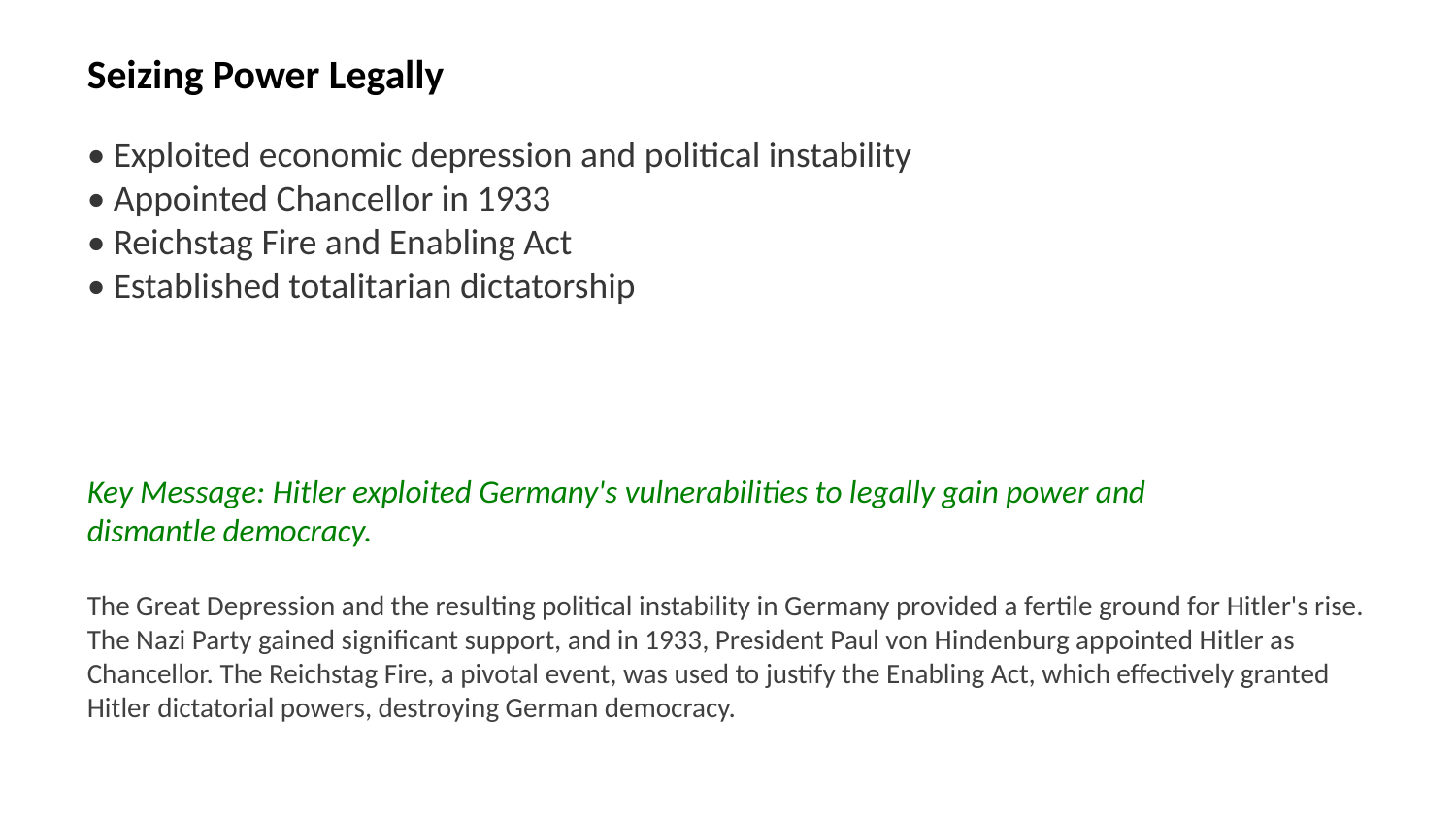

Seizing Power Legally
• Exploited economic depression and political instability
• Appointed Chancellor in 1933
• Reichstag Fire and Enabling Act
• Established totalitarian dictatorship
Key Message: Hitler exploited Germany's vulnerabilities to legally gain power and dismantle democracy.
The Great Depression and the resulting political instability in Germany provided a fertile ground for Hitler's rise. The Nazi Party gained significant support, and in 1933, President Paul von Hindenburg appointed Hitler as Chancellor. The Reichstag Fire, a pivotal event, was used to justify the Enabling Act, which effectively granted Hitler dictatorial powers, destroying German democracy.
Images: Reichstag Fire, Hitler appointed Chancellor, Enabling Act, Hindenburg and Hitler